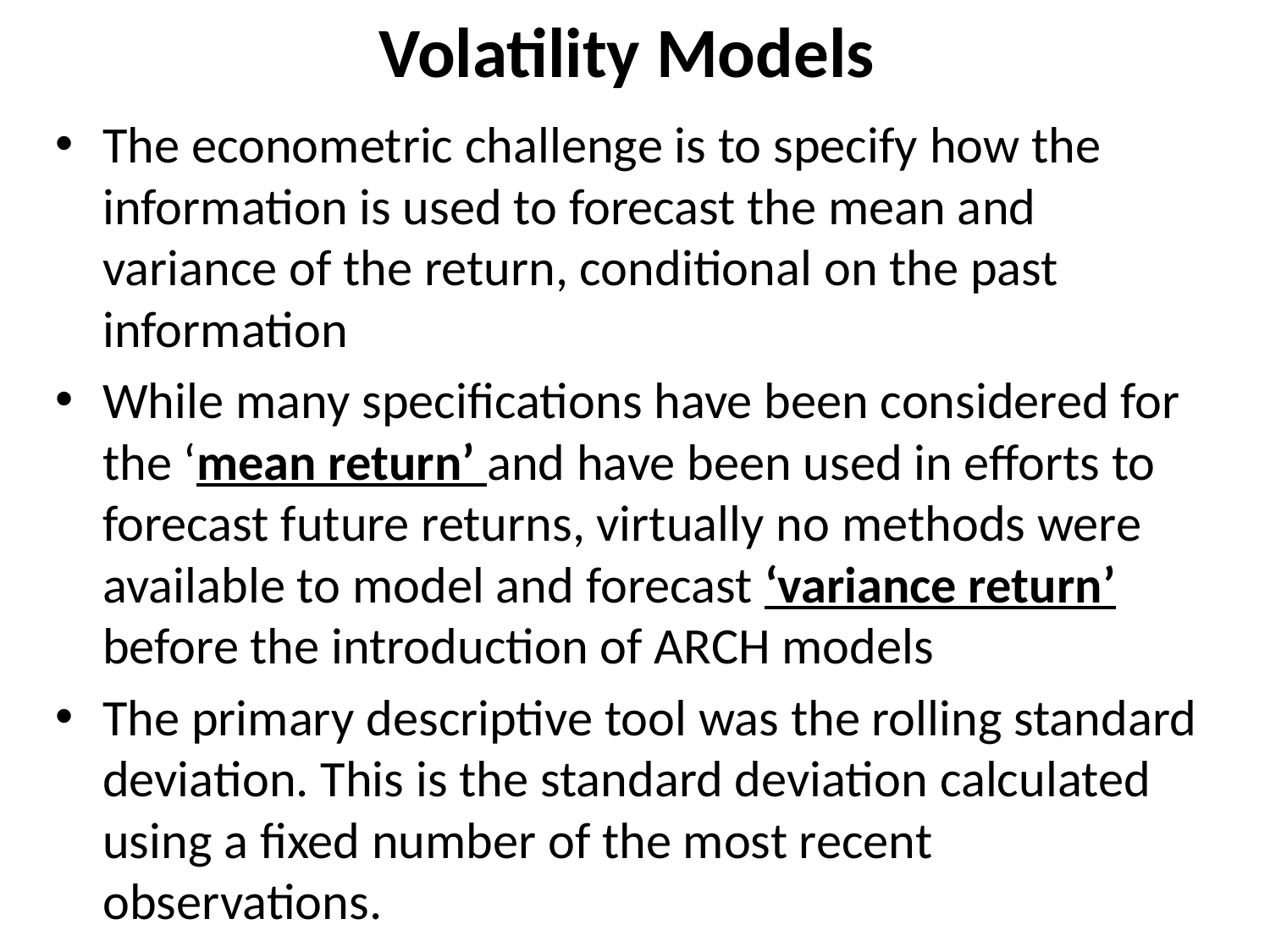

Volatility Models
The econometric challenge is to specify how the information is used to forecast the mean and variance of the return, conditional on the past information
While many specifications have been considered for the ‘mean return’ and have been used in efforts to forecast future returns, virtually no methods were available to model and forecast ‘variance return’ before the introduction of ARCH models
The primary descriptive tool was the rolling standard deviation. This is the standard deviation calculated using a fixed number of the most recent observations.